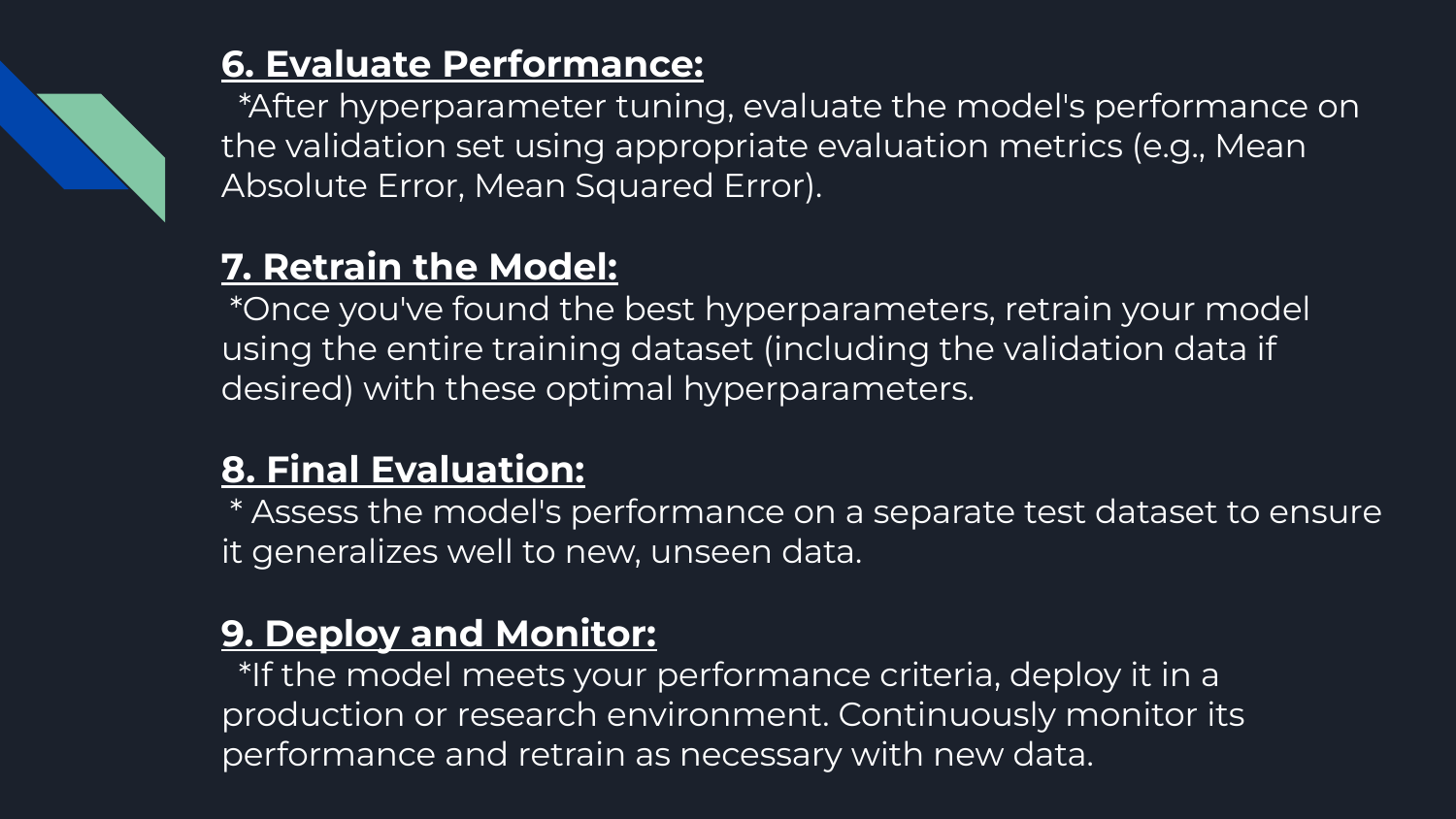

# 6. Evaluate Performance: *After hyperparameter tuning, evaluate the model's performance on the validation set using appropriate evaluation metrics (e.g., Mean Absolute Error, Mean Squared Error). 7. Retrain the Model: *Once you've found the best hyperparameters, retrain your model using the entire training dataset (including the validation data if desired) with these optimal hyperparameters. 8. Final Evaluation: * Assess the model's performance on a separate test dataset to ensure it generalizes well to new, unseen data. 9. Deploy and Monitor: *If the model meets your performance criteria, deploy it in a production or research environment. Continuously monitor its performance and retrain as necessary with new data.